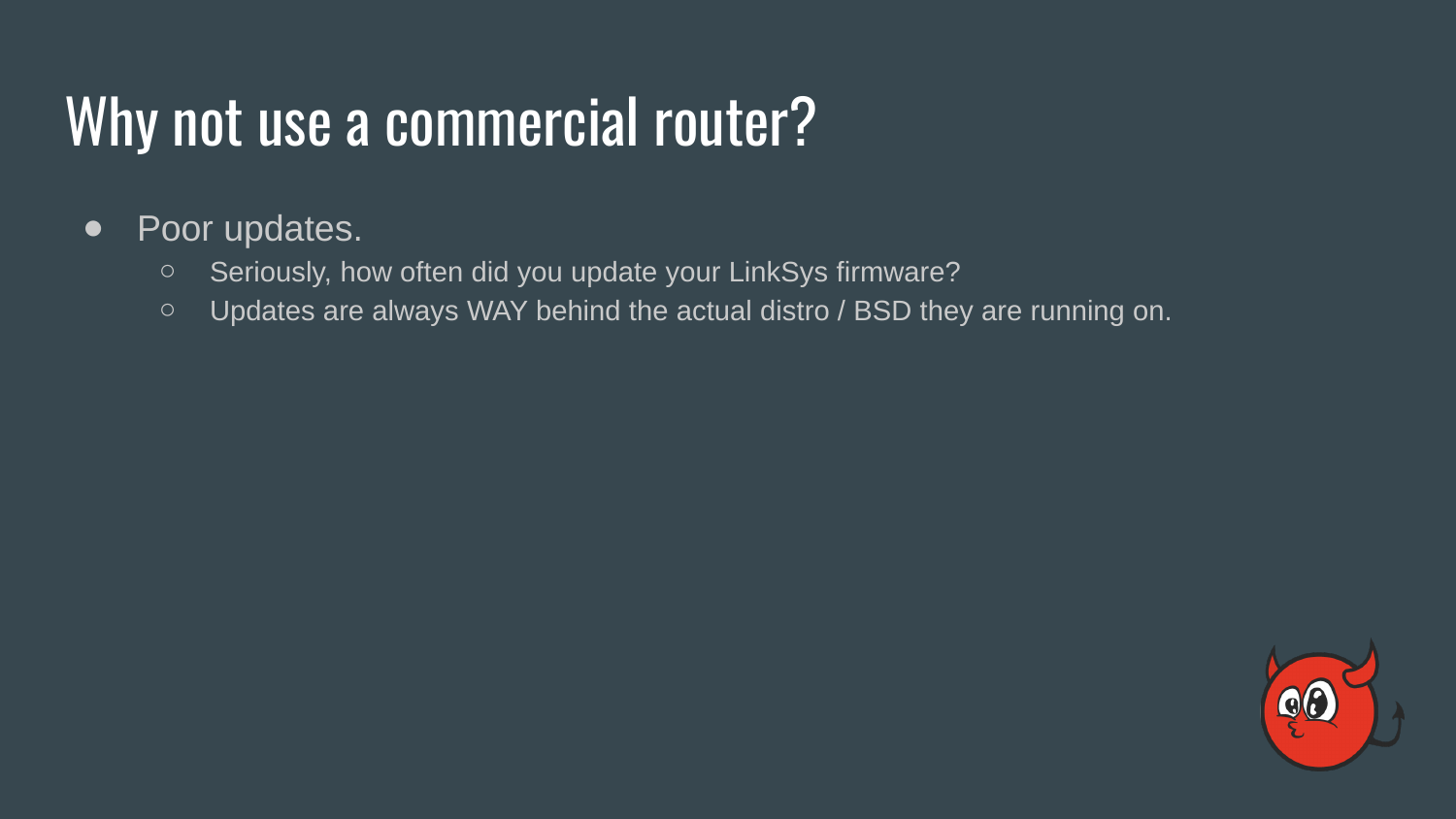

# Why not use a commercial router?
Poor updates.
Seriously, how often did you update your LinkSys firmware?
Updates are always WAY behind the actual distro / BSD they are running on.